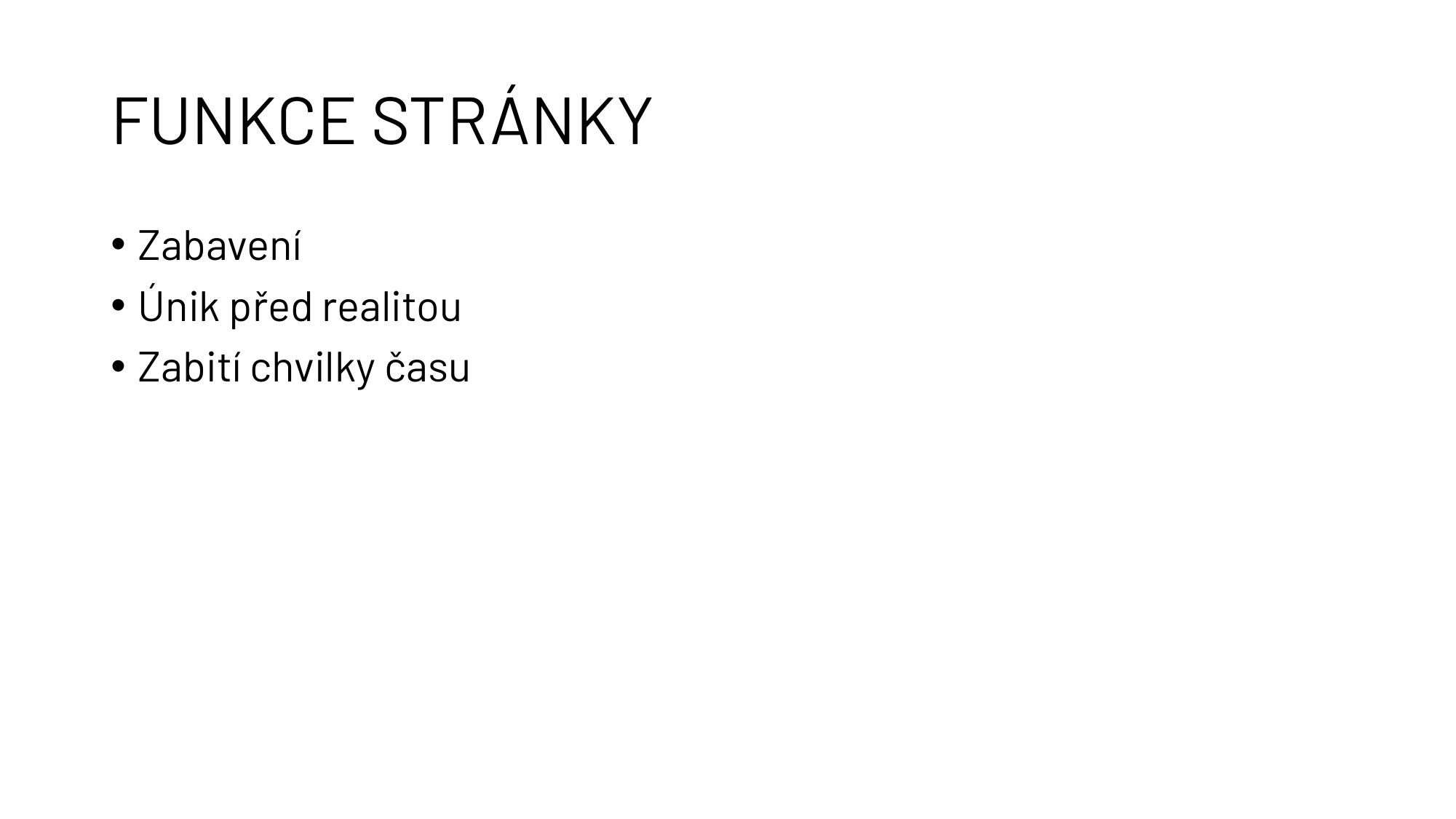

# FUNKCE STRÁNKY
Zabavení
Únik před realitou
Zabití chvilky času